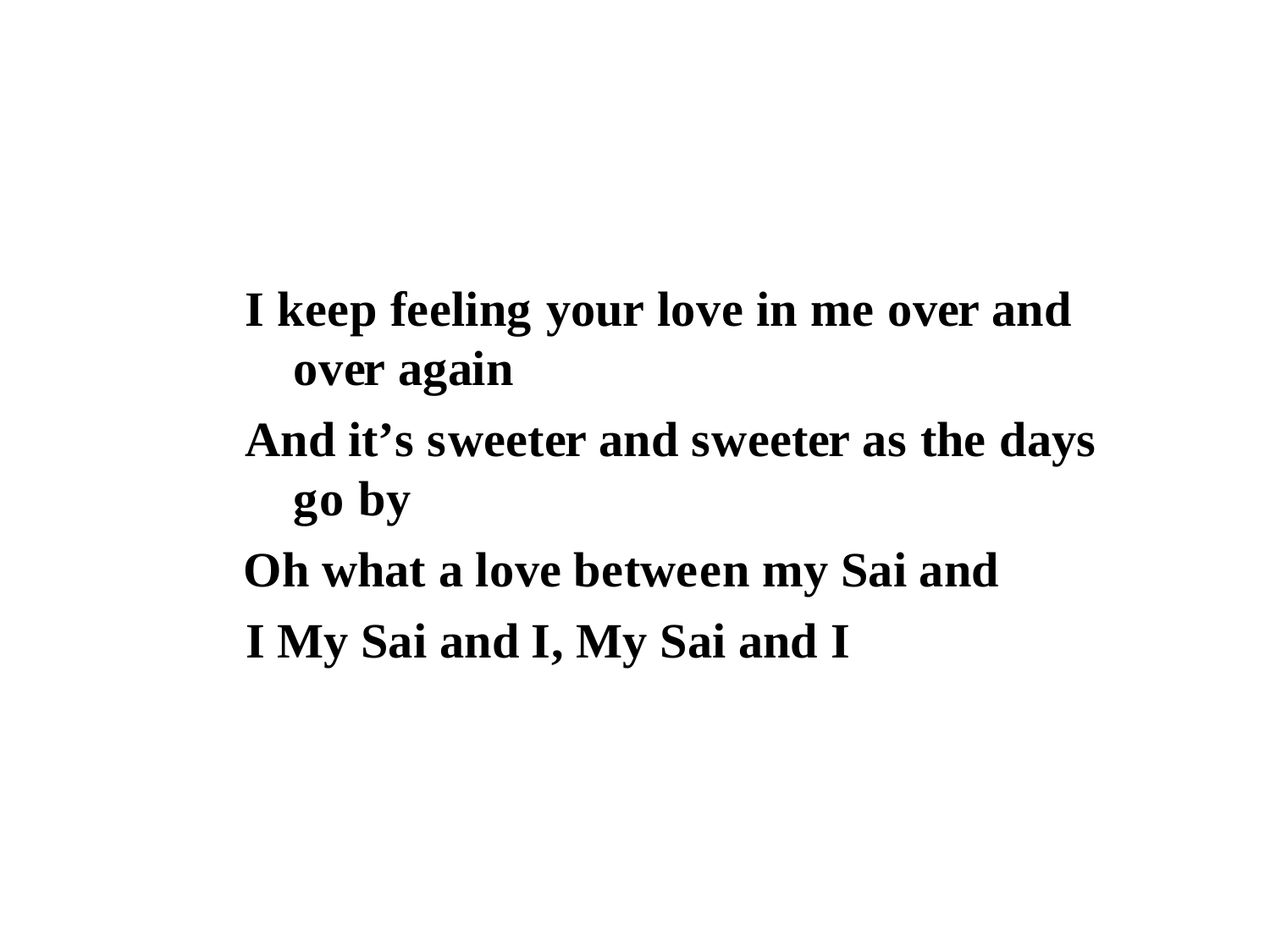

I keep feeling your love in me over and over again
And it’s sweeter and sweeter as the days go by
Oh what a love between my Sai and I My Sai and I, My Sai and I